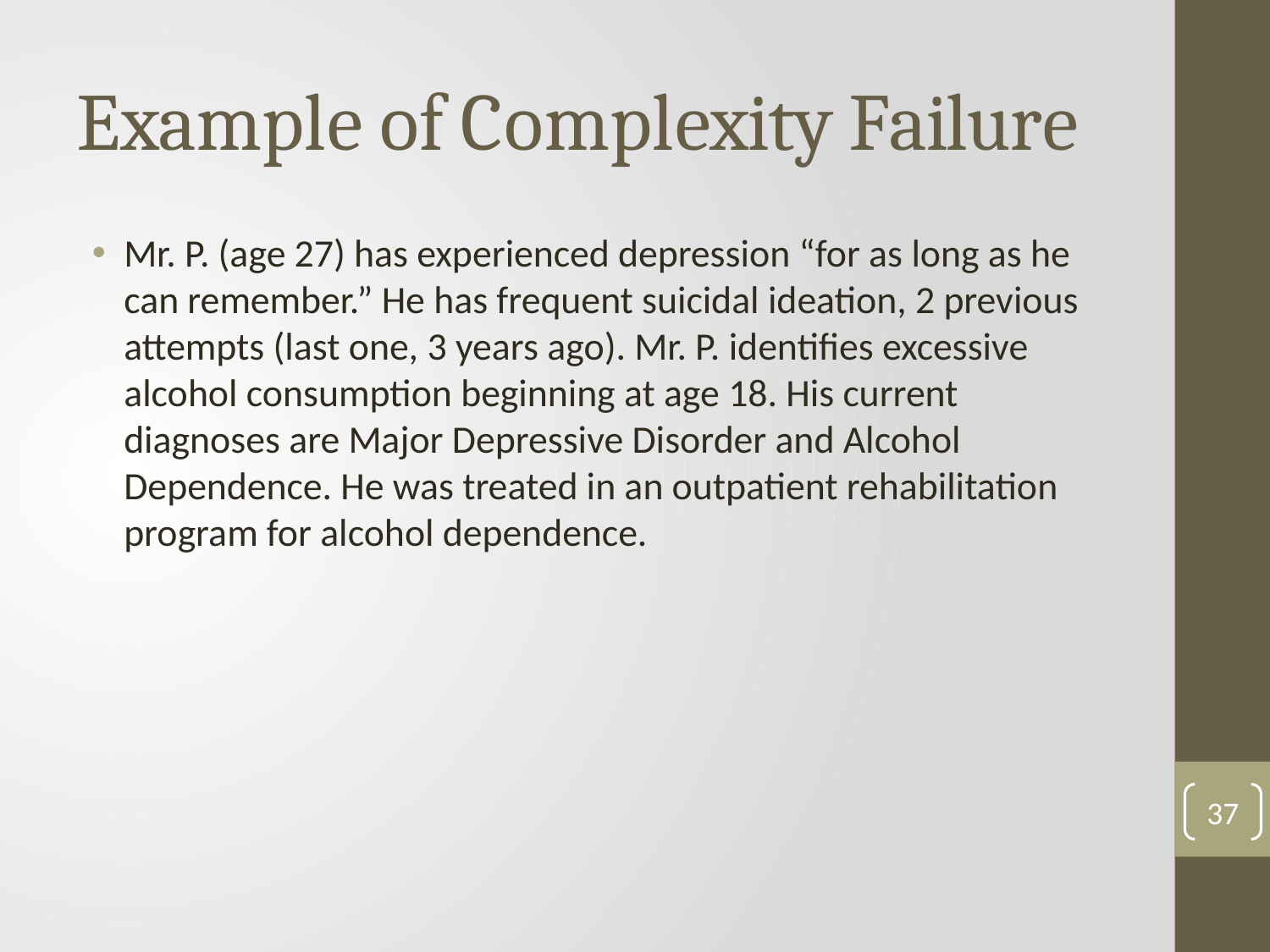

# Example of Complexity Failure
Mr. P. (age 27) has experienced depression “for as long as he can remember.” He has frequent suicidal ideation, 2 previous attempts (last one, 3 years ago). Mr. P. identifies excessive alcohol consumption beginning at age 18. His current diagnoses are Major Depressive Disorder and Alcohol Dependence. He was treated in an outpatient rehabilitation program for alcohol dependence.

37